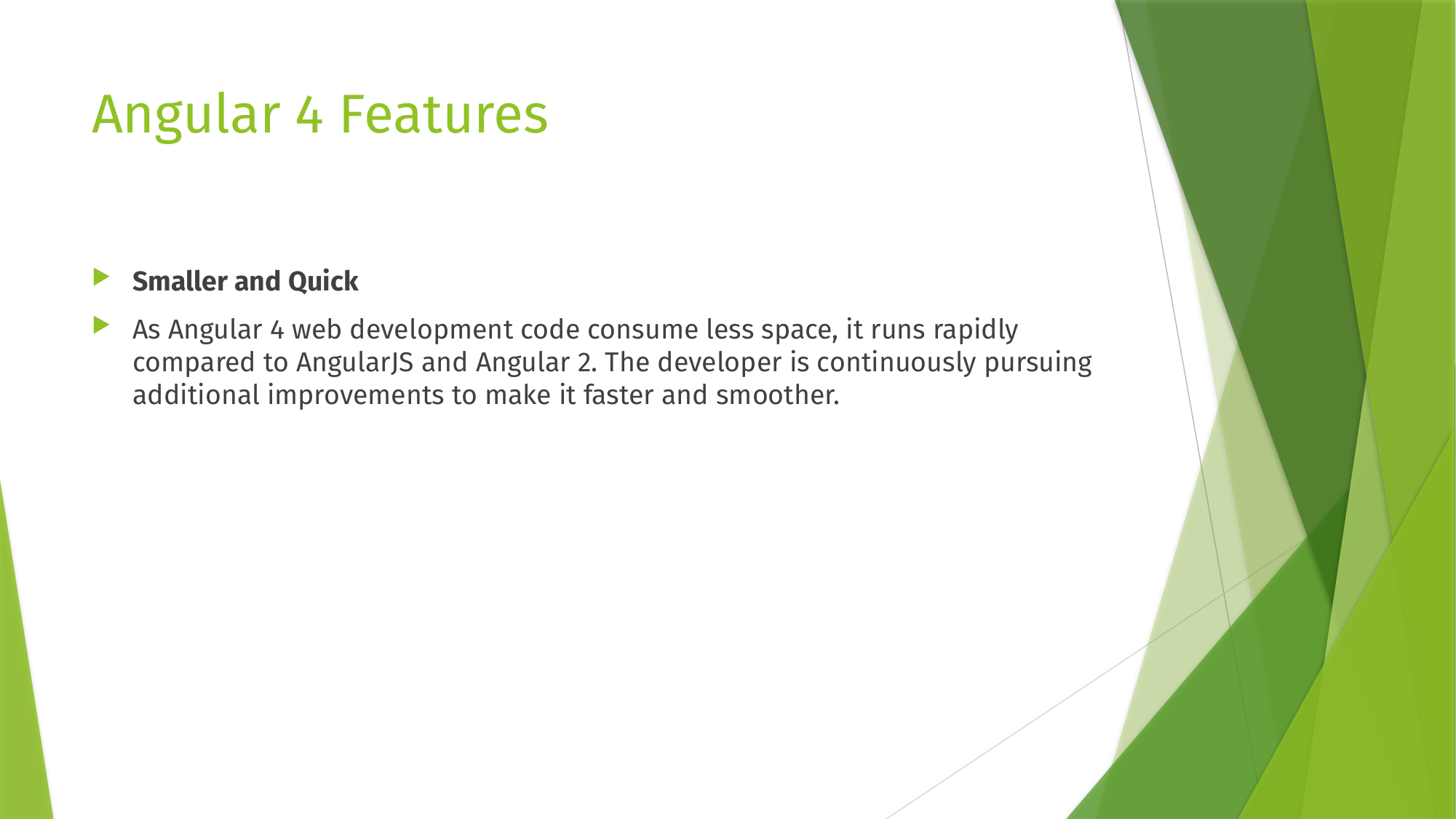

# Angular 4 Features
Smaller and Quick
As Angular 4 web development code consume less space, it runs rapidly compared to AngularJS and Angular 2. The developer is continuously pursuing additional improvements to make it faster and smoother.